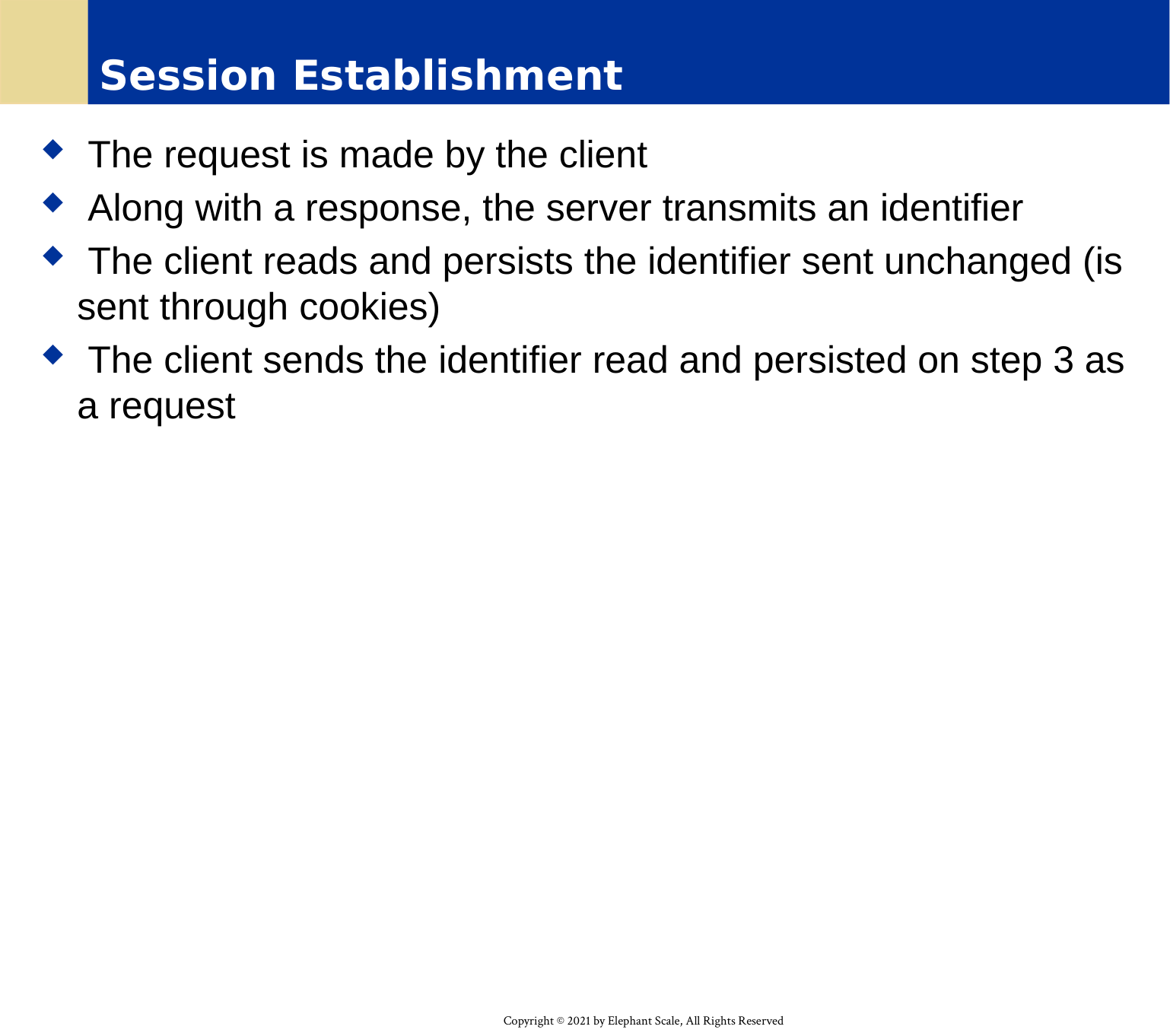

# Session Establishment
 The request is made by the client
 Along with a response, the server transmits an identifier
 The client reads and persists the identifier sent unchanged (is sent through cookies)
 The client sends the identifier read and persisted on step 3 as a request
Copyright © 2021 by Elephant Scale, All Rights Reserved